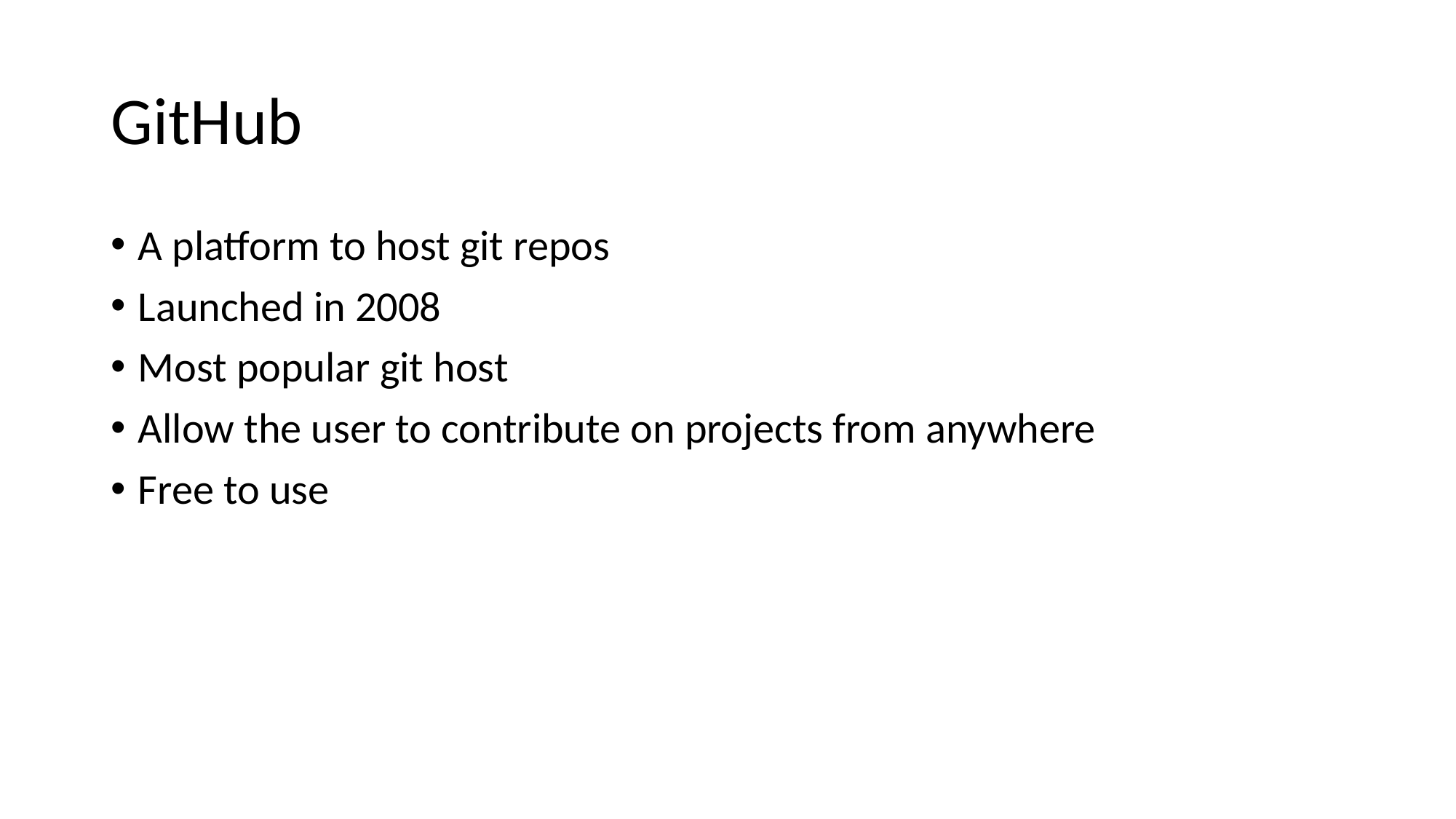

# GitHub
A platform to host git repos
Launched in 2008
Most popular git host
Allow the user to contribute on projects from anywhere
Free to use